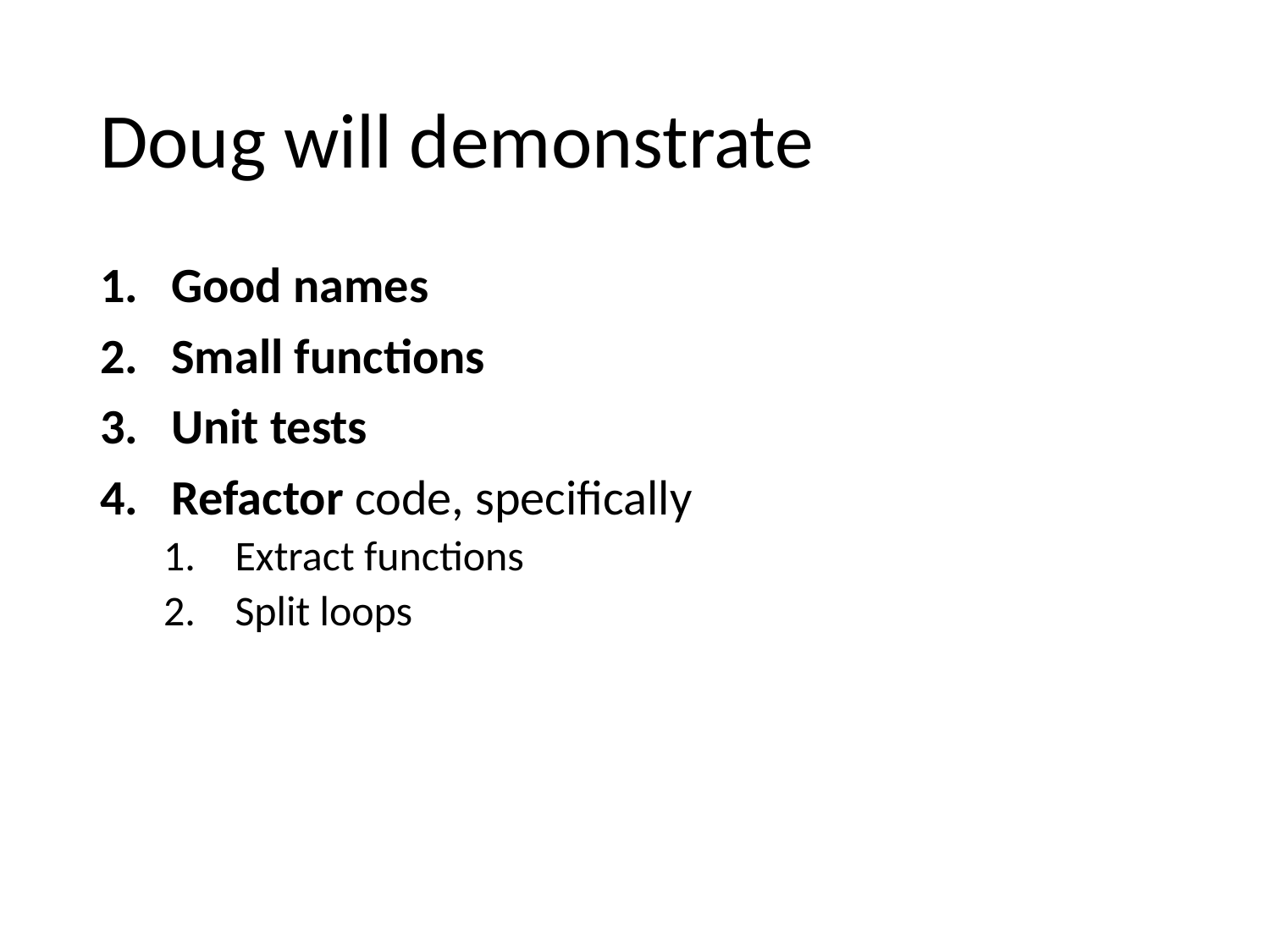

# Doug will demonstrate
Good names
Small functions
Unit tests
Refactor code, specifically
Extract functions
Split loops